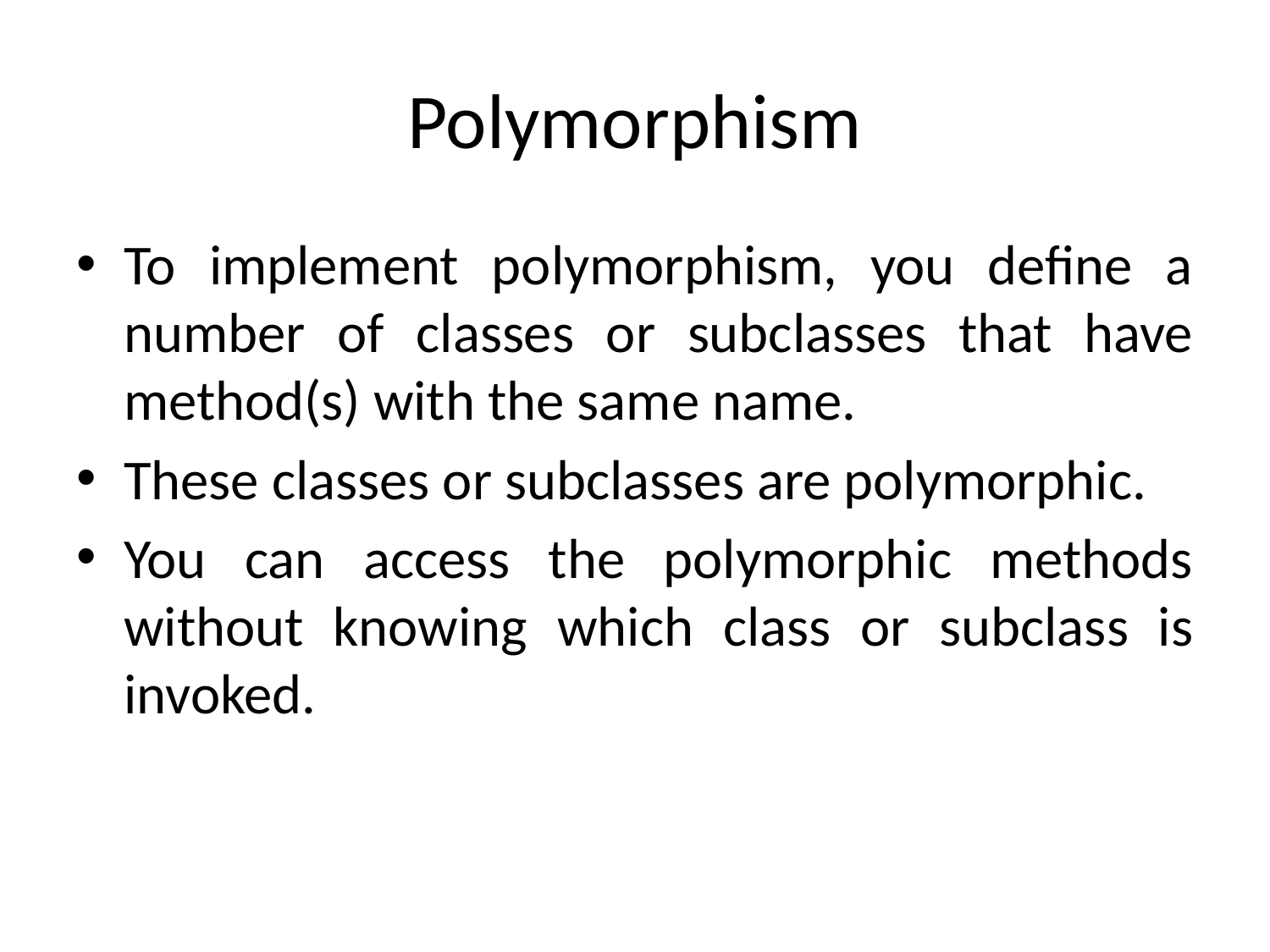

# Polymorphism
To implement polymorphism, you define a number of classes or subclasses that have method(s) with the same name.
These classes or subclasses are polymorphic.
You can access the polymorphic methods without knowing which class or subclass is invoked.